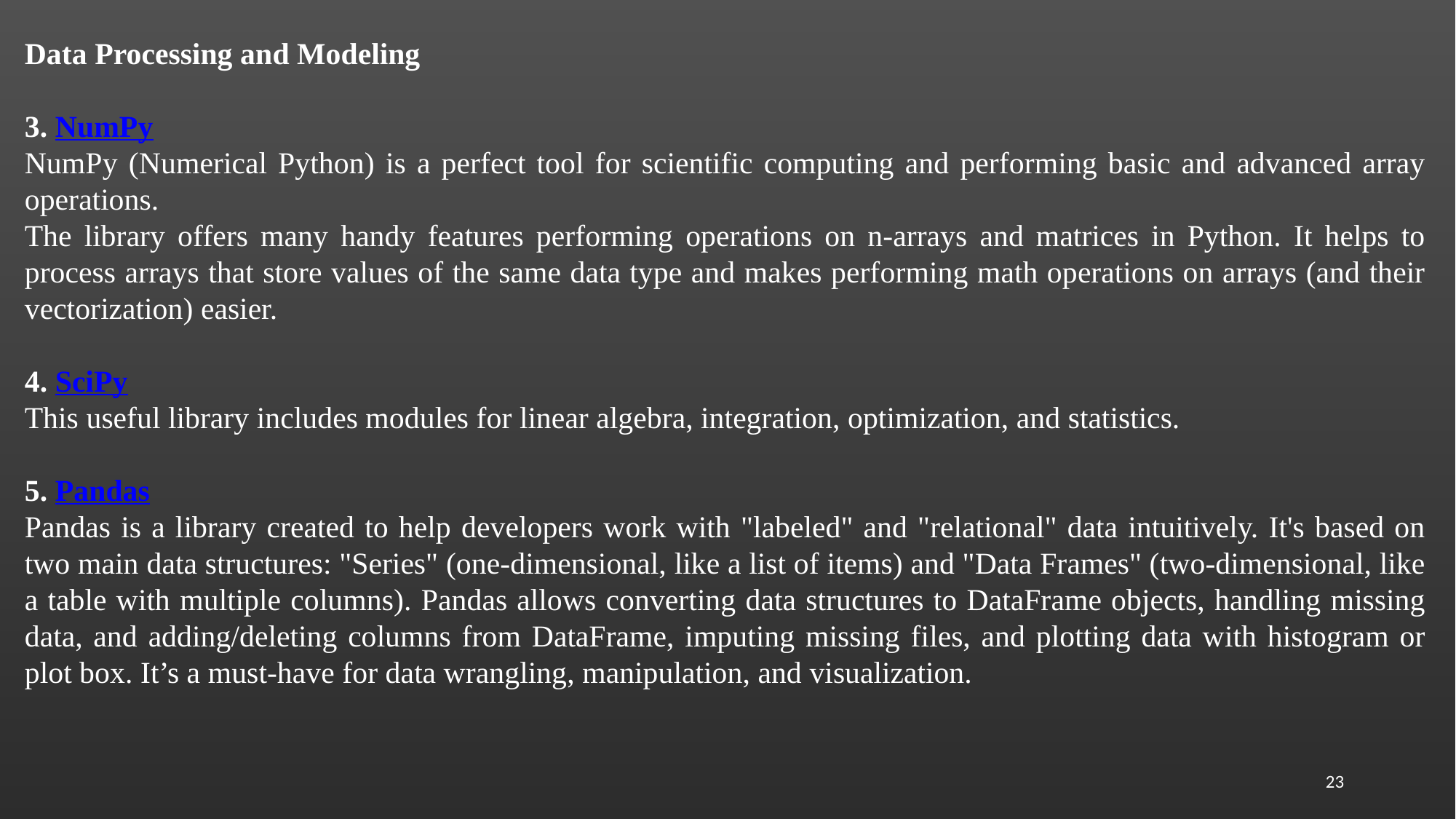

Data Processing and Modeling

3. NumPy
NumPy (Numerical Python) is a perfect tool for scientific computing and performing basic and advanced array operations.
The library offers many handy features performing operations on n-arrays and matrices in Python. It helps to process arrays that store values of the same data type and makes performing math operations on arrays (and their vectorization) easier.

4. SciPy
This useful library includes modules for linear algebra, integration, optimization, and statistics.

5. Pandas
Pandas is a library created to help developers work with "labeled" and "relational" data intuitively. It's based on two main data structures: "Series" (one-dimensional, like a list of items) and "Data Frames" (two-dimensional, like a table with multiple columns). Pandas allows converting data structures to DataFrame objects, handling missing data, and adding/deleting columns from DataFrame, imputing missing files, and plotting data with histogram or plot box. It’s a must-have for data wrangling, manipulation, and visualization.

23